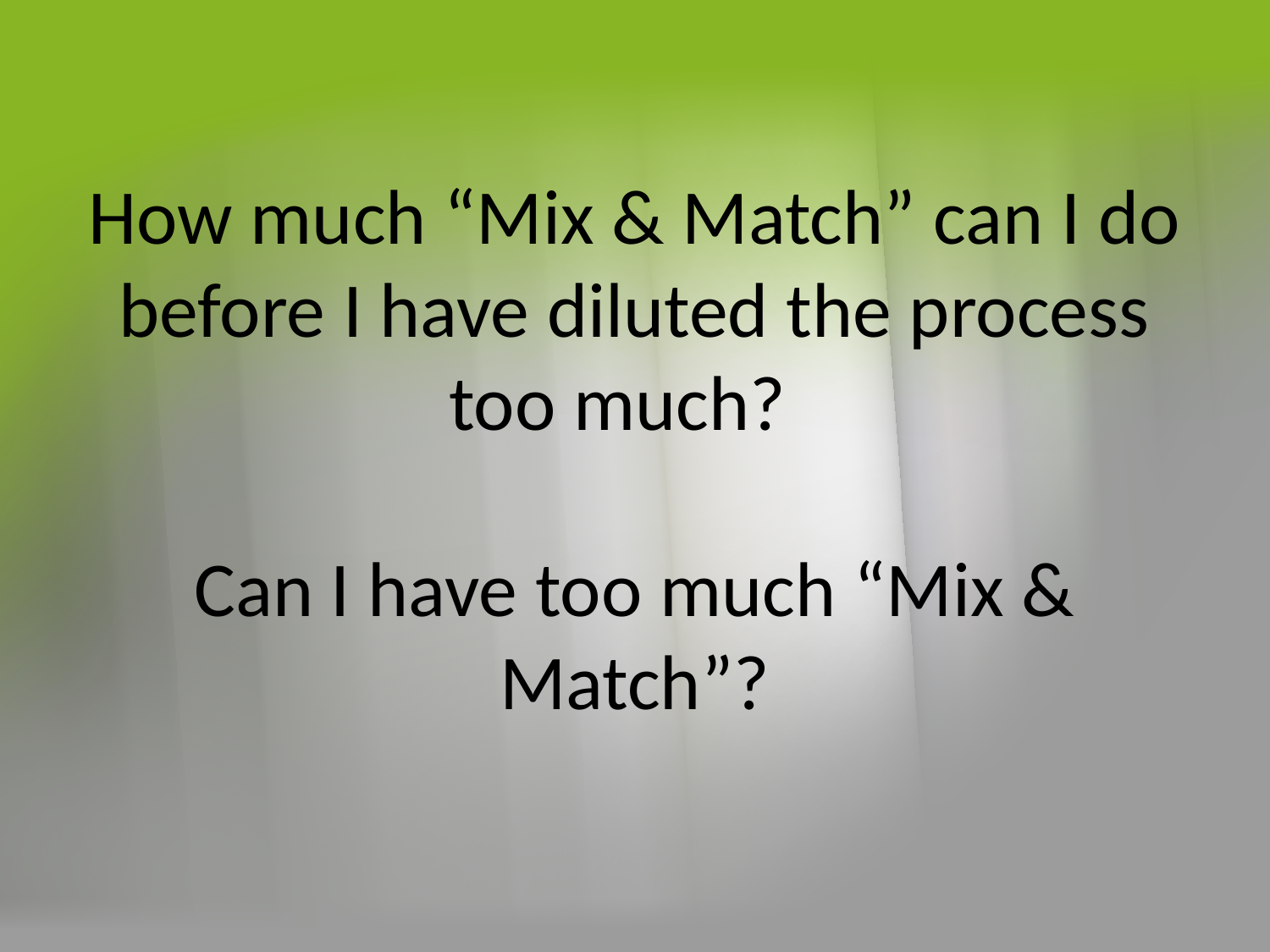

# How much “Mix & Match” can I do before I have diluted the process too much? Can I have too much “Mix & Match”?